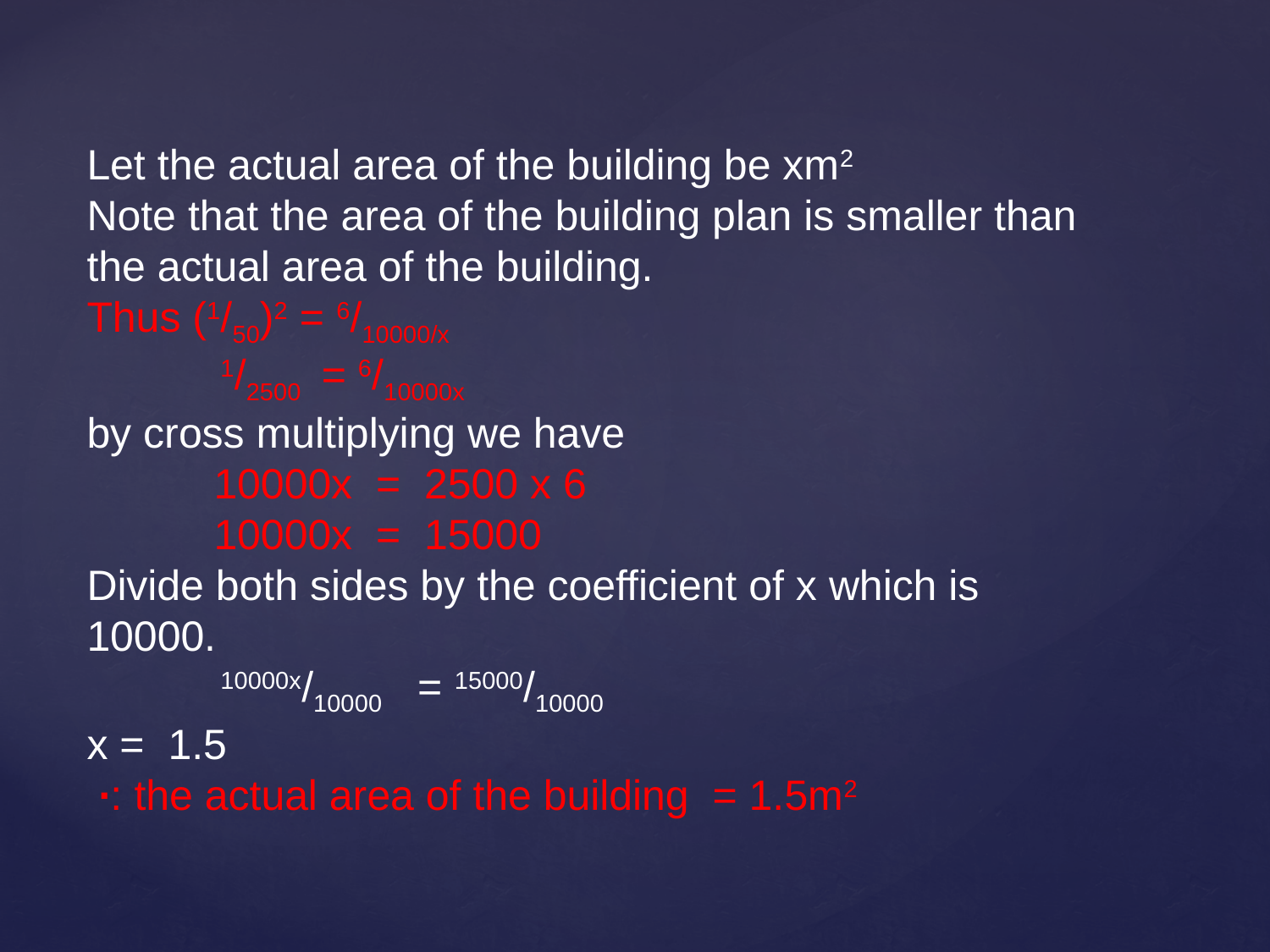

# Let the actual area of the building be xm2 Note that the area of the building plan is smaller than the actual area of the building. Thus (1/50)2 = 6/10000/x 1/2500   = 6/10000x by cross multiplying we have 10000x  =  2500 x 6 10000x  =  15000 Divide both sides by the coefficient of x which is 10000. 10000x/10000   = 15000/10000 x =  1.5 ∙: the actual area of the building  = 1.5m2